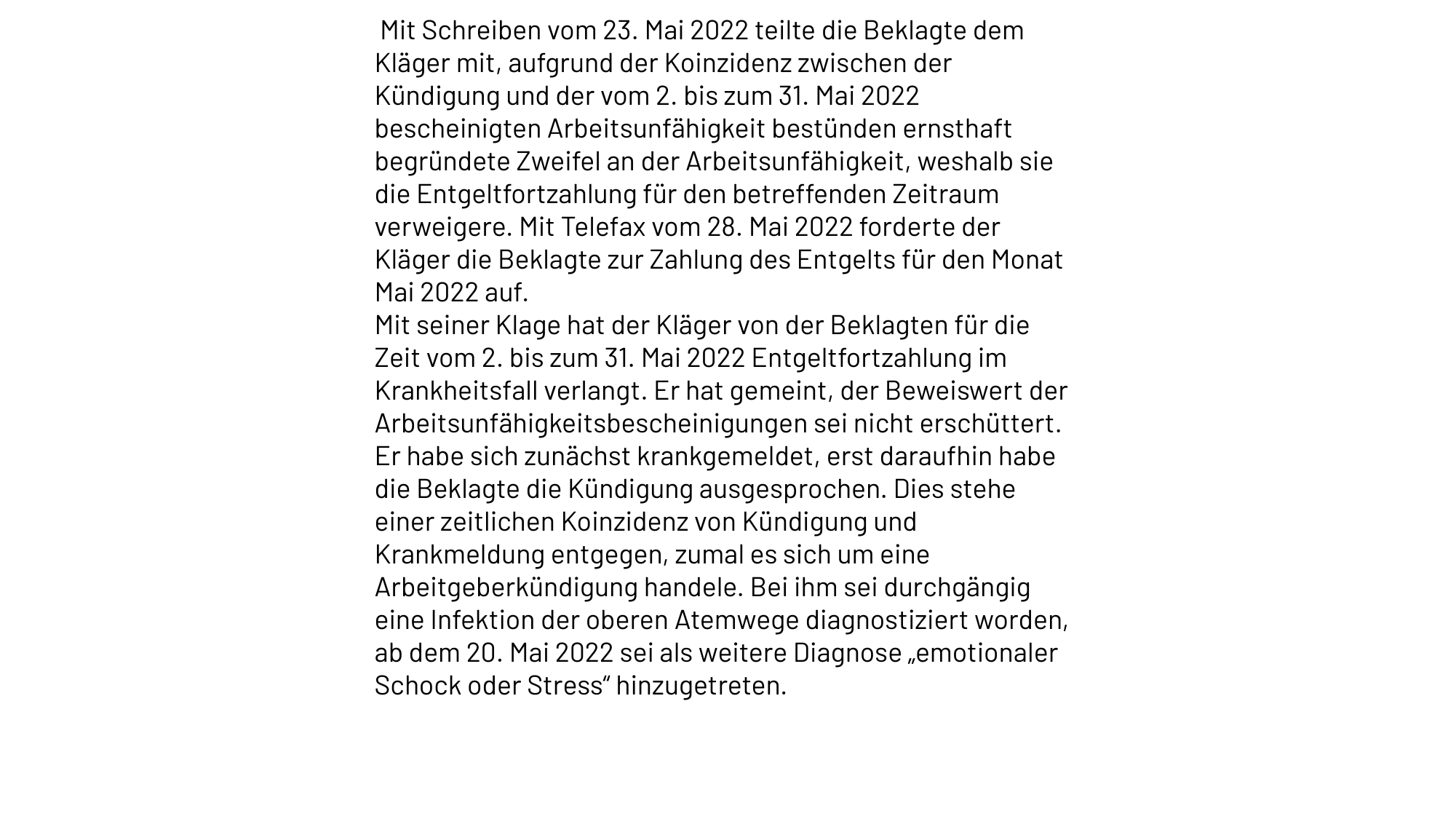

Mit Schreiben vom 23. Mai 2022 teilte die Beklagte dem Kläger mit, aufgrund der Koinzidenz zwischen der Kündigung und der vom 2. bis zum 31. Mai 2022 bescheinigten Arbeitsunfähigkeit bestünden ernsthaft begründete Zweifel an der Arbeitsunfähigkeit, weshalb sie die Entgeltfortzahlung für den betreffenden Zeitraum verweigere. Mit Telefax vom 28. Mai 2022 forderte der Kläger die Beklagte zur Zahlung des Entgelts für den Monat Mai 2022 auf.
Mit seiner Klage hat der Kläger von der Beklagten für die Zeit vom 2. bis zum 31. Mai 2022 Entgeltfortzahlung im Krankheitsfall verlangt. Er hat gemeint, der Beweiswert der Arbeitsunfähigkeitsbescheinigungen sei nicht erschüttert. Er habe sich zunächst krankgemeldet, erst daraufhin habe die Beklagte die Kündigung ausgesprochen. Dies stehe einer zeitlichen Koinzidenz von Kündigung und Krankmeldung entgegen, zumal es sich um eine Arbeitgeberkündigung handele. Bei ihm sei durchgängig eine Infektion der oberen Atemwege diagnostiziert worden, ab dem 20. Mai 2022 sei als weitere Diagnose „emotionaler Schock oder Stress“ hinzugetreten.